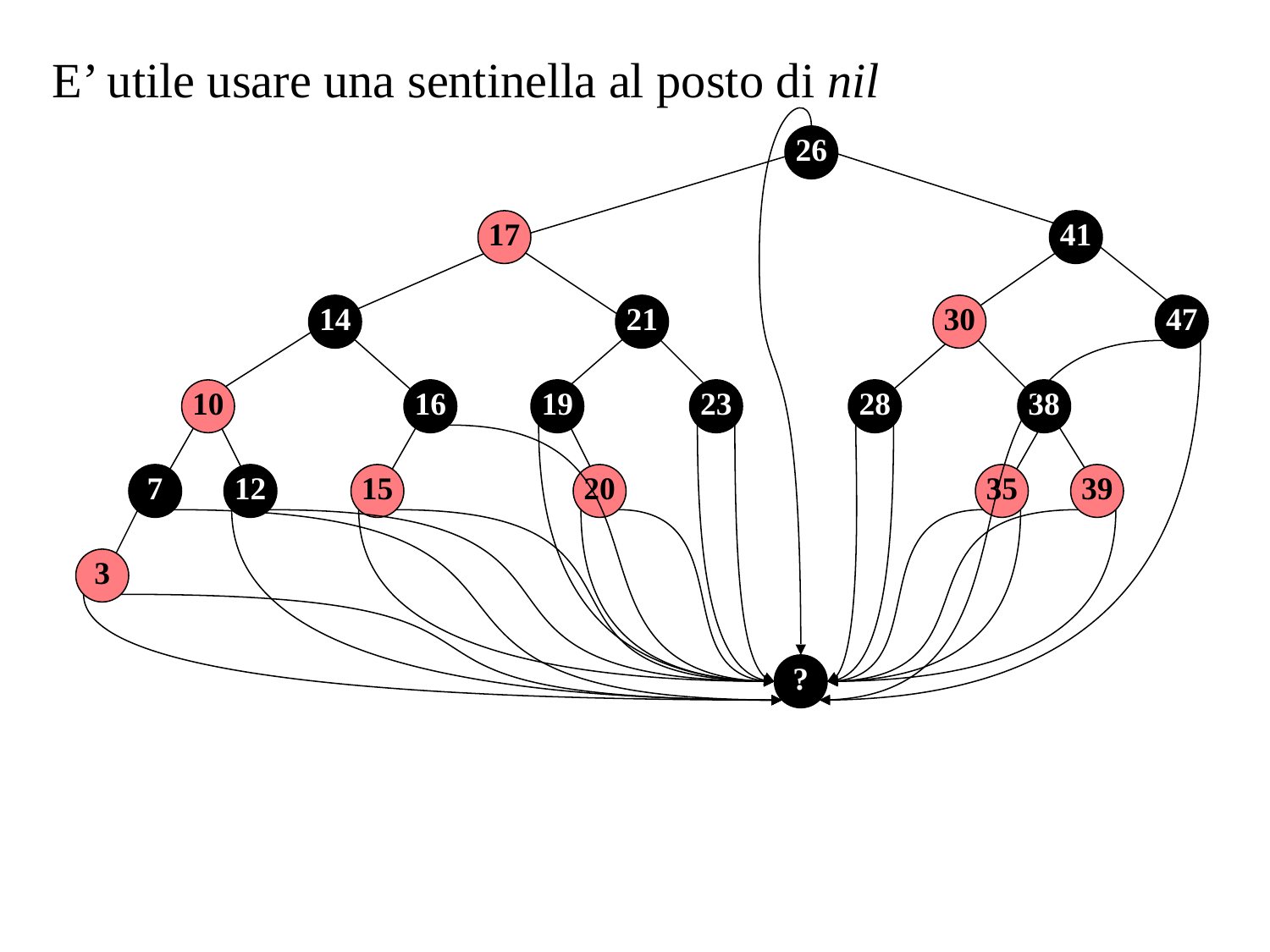

E’ utile usare una sentinella al posto di nil
26

17
41

14
21
30
47

10
16
19
23
28
38

7
12
15
20
35
39

3
?